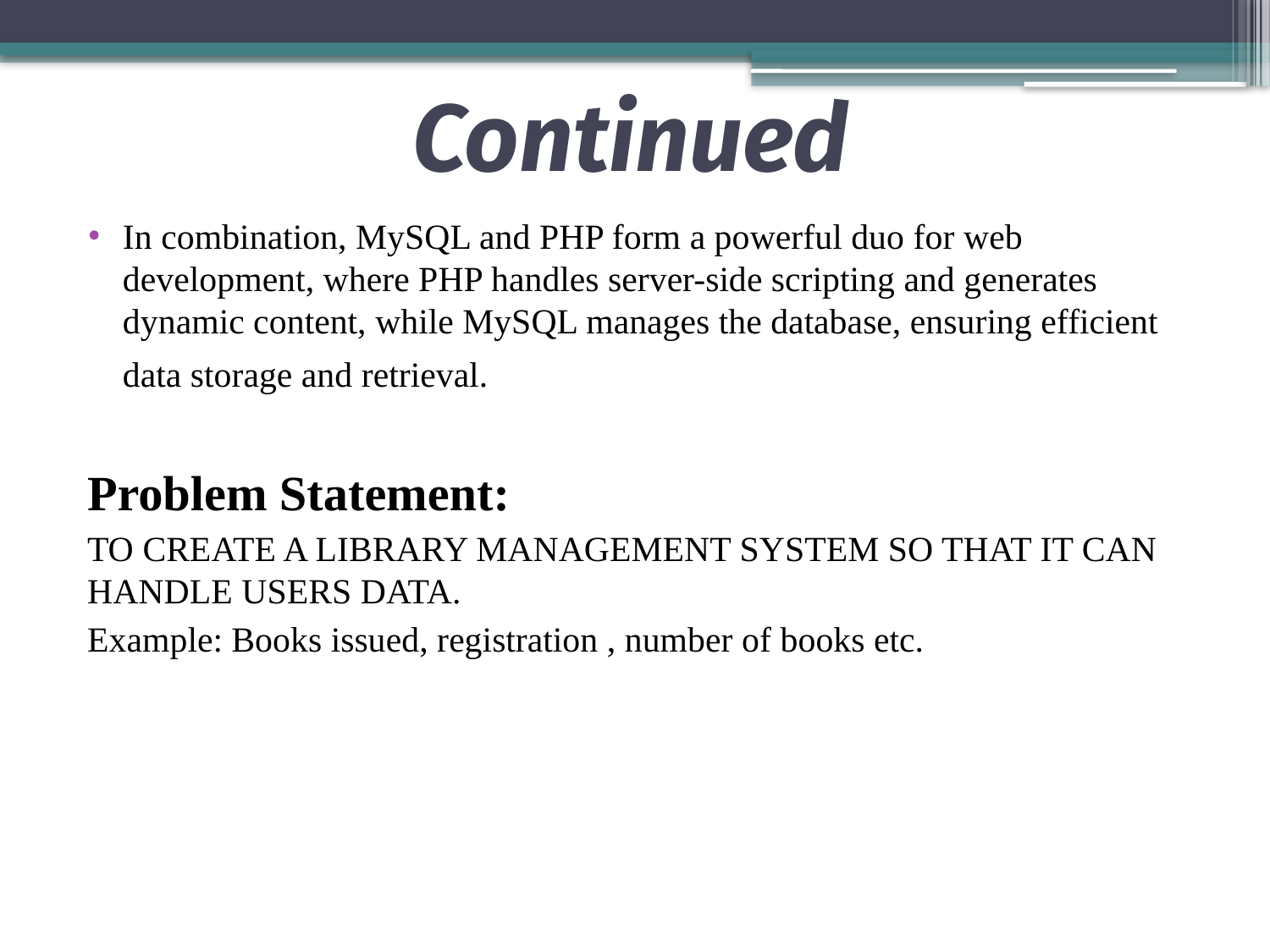

# Continued
In combination, MySQL and PHP form a powerful duo for web development, where PHP handles server-side scripting and generates dynamic content, while MySQL manages the database, ensuring efficient data storage and retrieval.

Problem Statement:
TO CREATE A LIBRARY MANAGEMENT SYSTEM SO THAT IT CAN HANDLE USERS DATA.
Example: Books issued, registration , number of books etc.